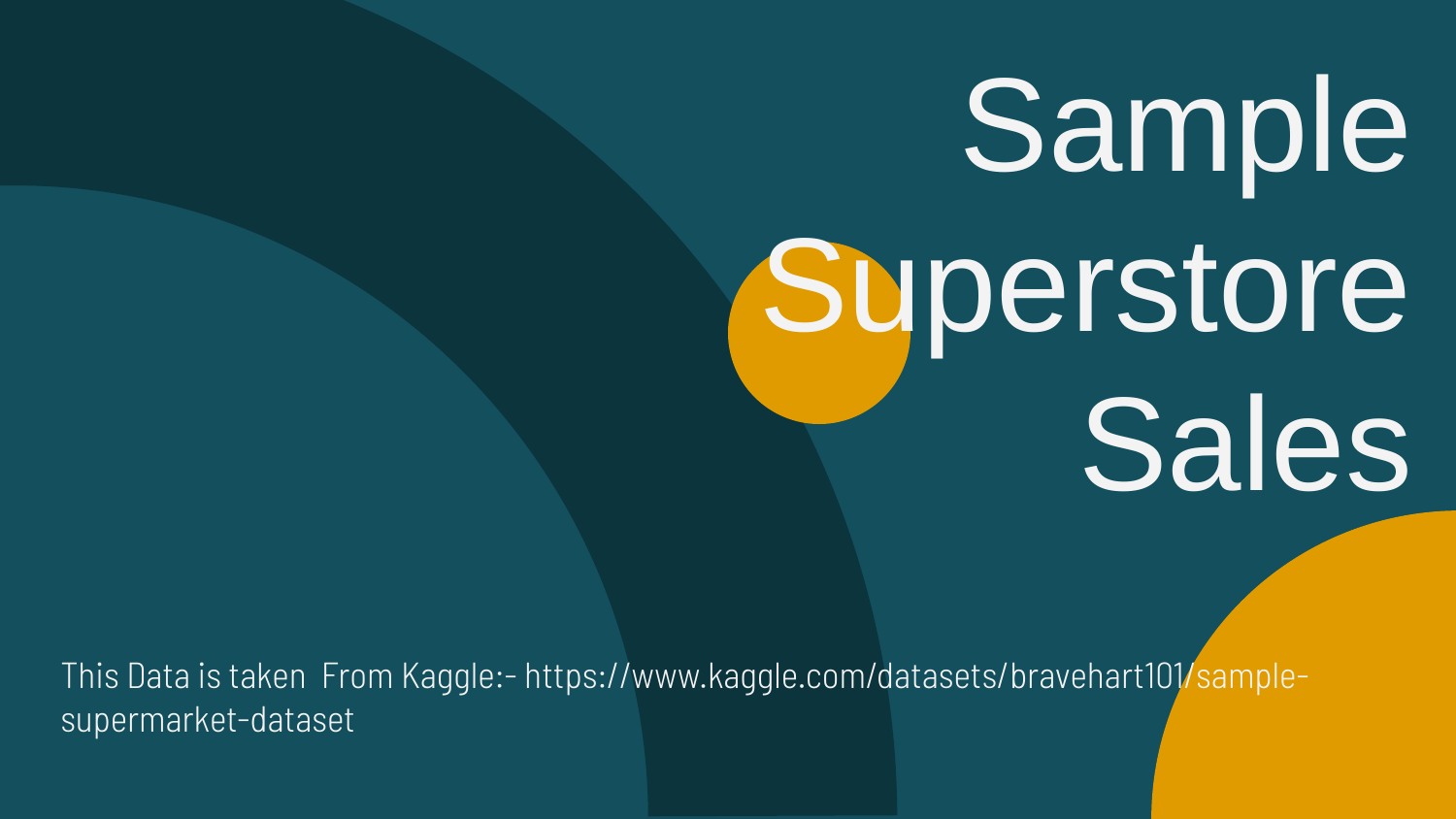

# Sample Superstore Sales
This Data is taken  From Kaggle:- https://www.kaggle.com/datasets/bravehart101/sample-supermarket-dataset